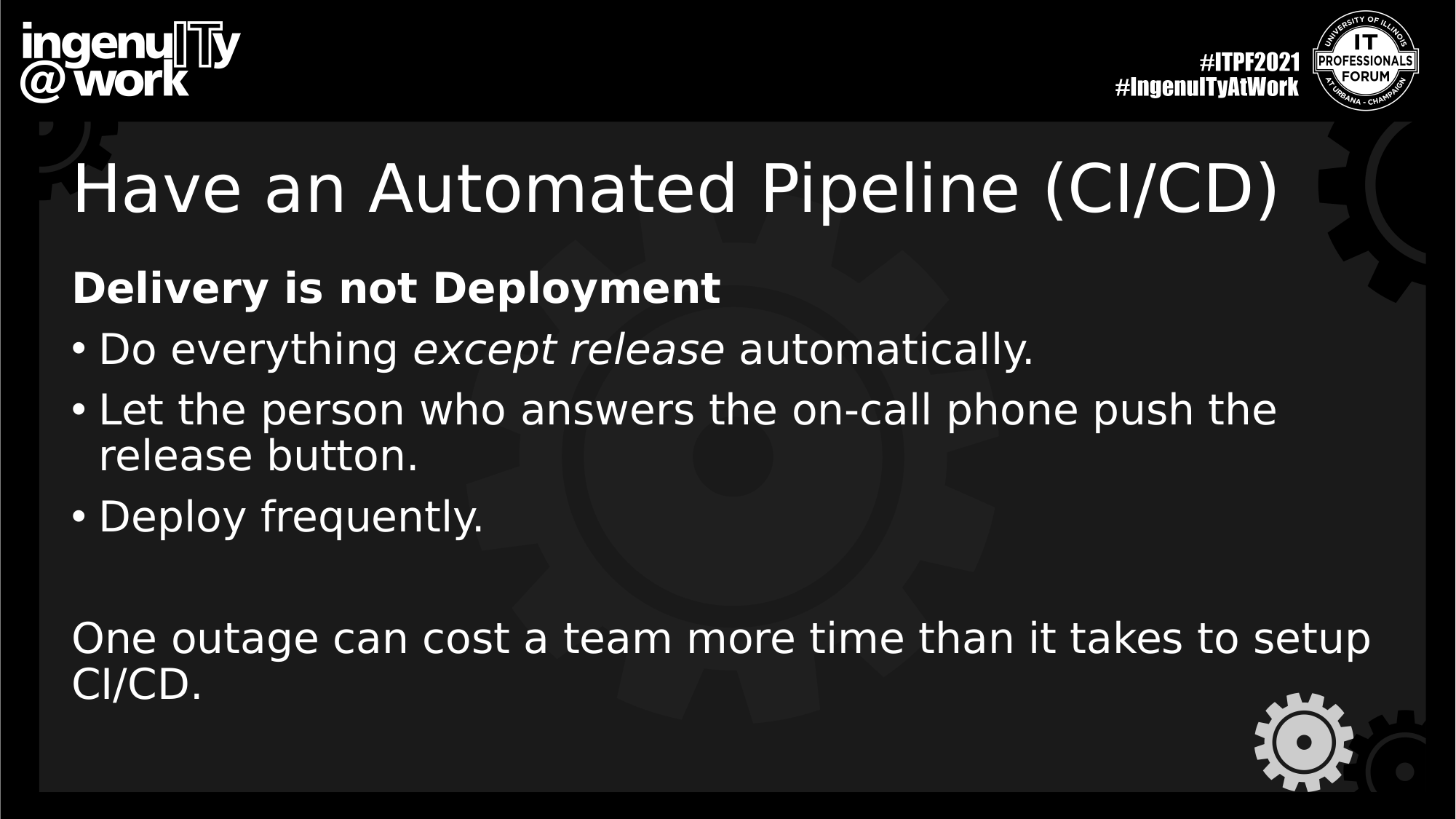

# Have an Automated Pipeline (CI/CD)
Delivery is not Deployment
Do everything except release automatically.
Let the person who answers the on-call phone push the release button.
Deploy frequently.

One outage can cost a team more time than it takes to setup CI/CD.